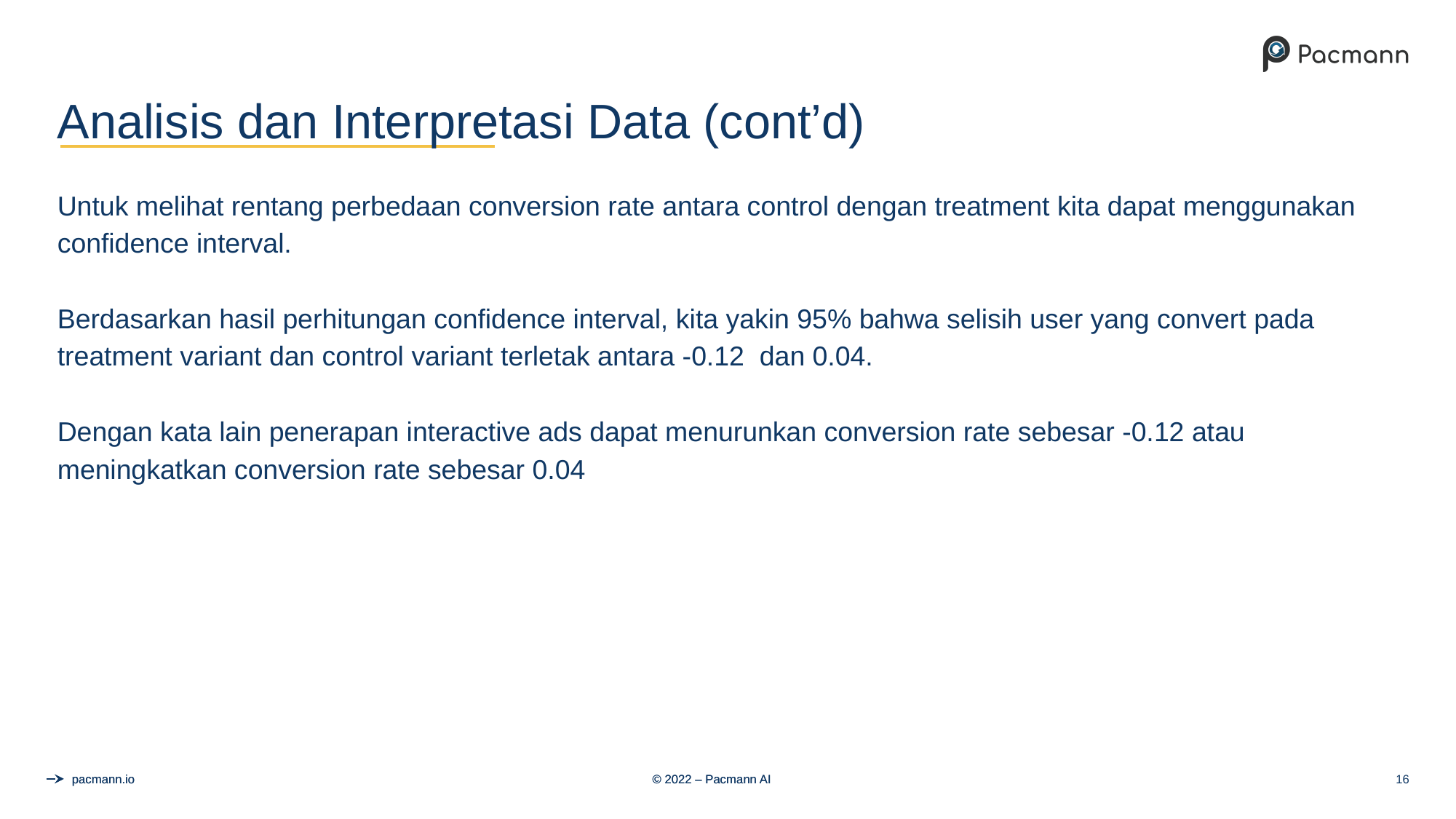

# Analisis dan Interpretasi Data (cont’d)
Untuk melihat rentang perbedaan conversion rate antara control dengan treatment kita dapat menggunakan confidence interval.

Berdasarkan hasil perhitungan confidence interval, kita yakin 95% bahwa selisih user yang convert pada treatment variant dan control variant terletak antara -0.12  dan 0.04.

Dengan kata lain penerapan interactive ads dapat menurunkan conversion rate sebesar -0.12 atau meningkatkan conversion rate sebesar 0.04